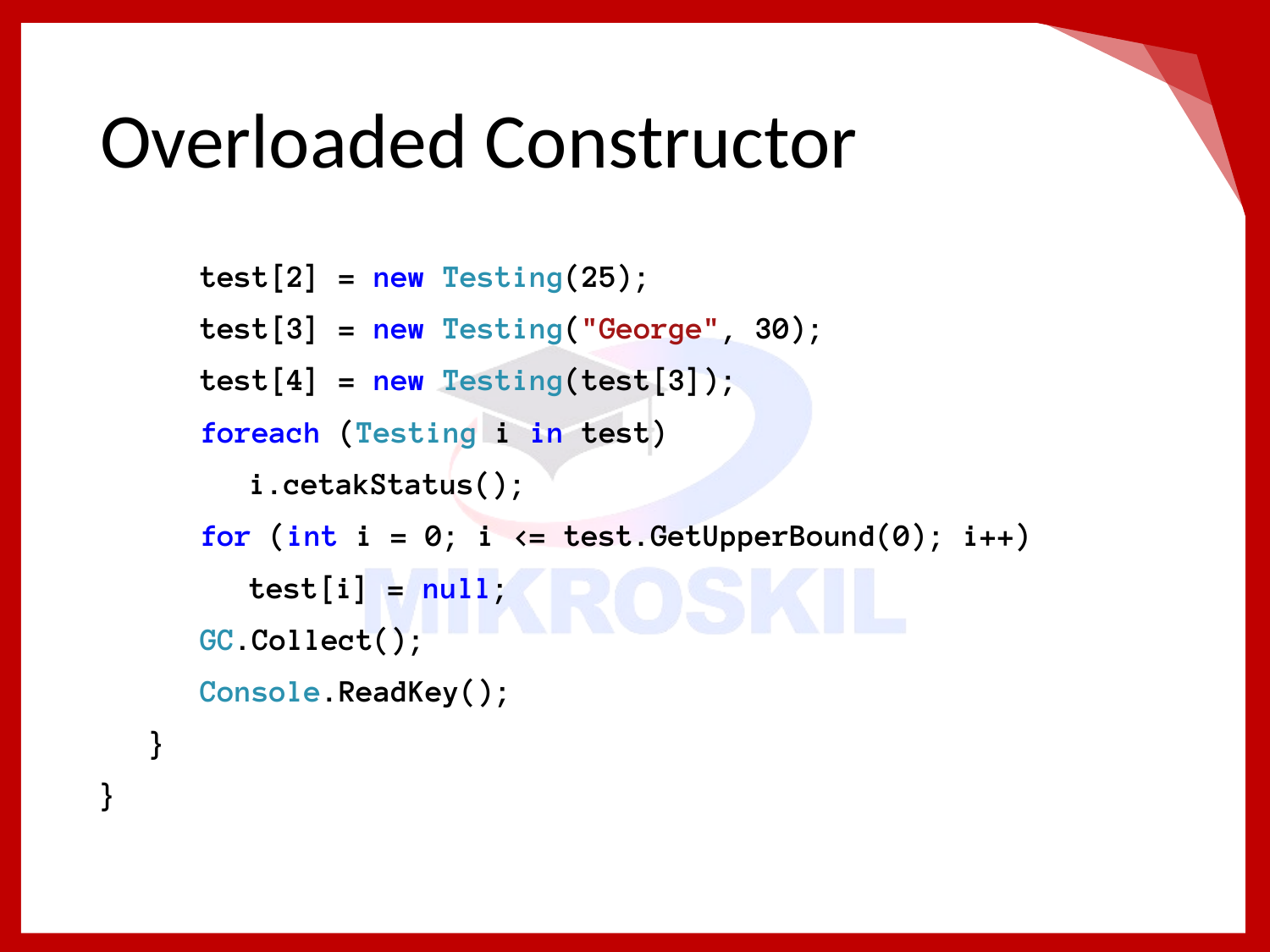

# Overloaded Constructor
test[2] = new Testing(25);
test[3] = new Testing("George", 30);
test[4] = new Testing(test[3]);
foreach (Testing i in test)
i.cetakStatus();
for (int i = 0; i <= test.GetUpperBound(0); i++)
test[i] = null;
GC.Collect();
Console.ReadKey();
}
}